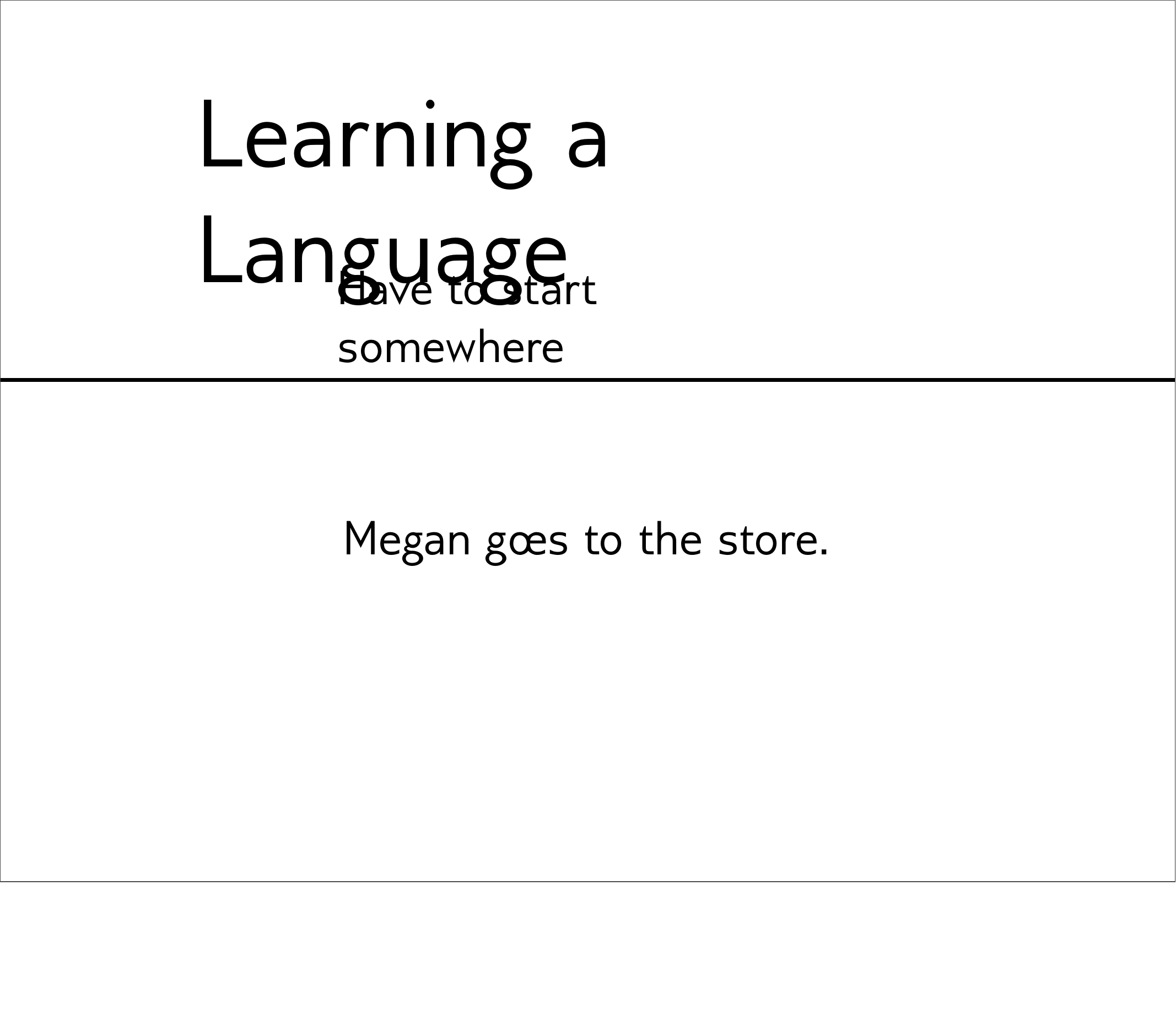

# Learning a	Language
Have to start somewhere

Megan goes to the store.